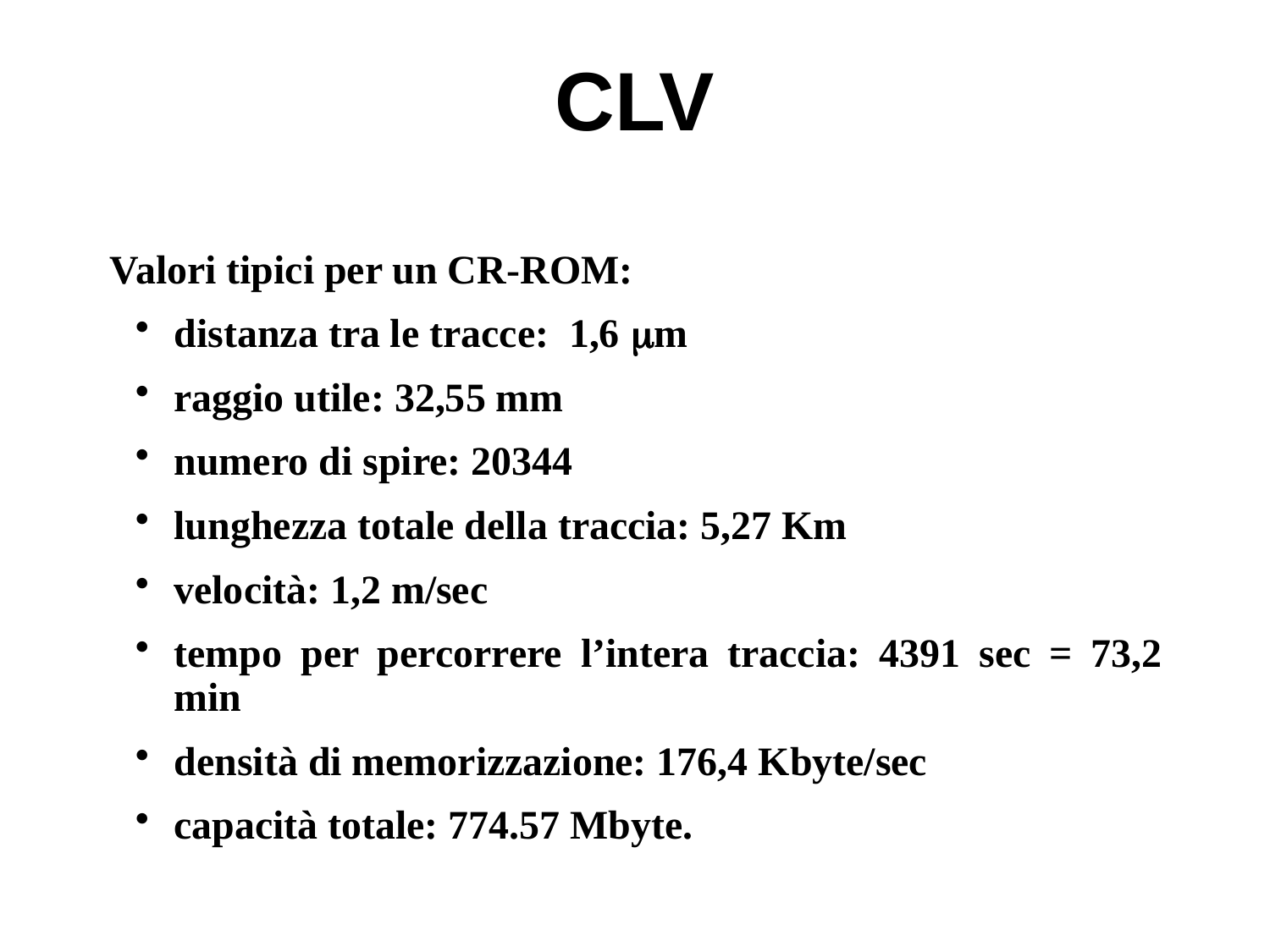

# CLV
Valori tipici per un CR-ROM:
distanza tra le tracce:  1,6 μm
raggio utile: 32,55 mm
numero di spire: 20344
lunghezza totale della traccia: 5,27 Km
velocità: 1,2 m/sec
tempo per percorrere l’intera traccia: 4391 sec = 73,2 min
densità di memorizzazione: 176,4 Kbyte/sec
capacità totale: 774.57 Mbyte.